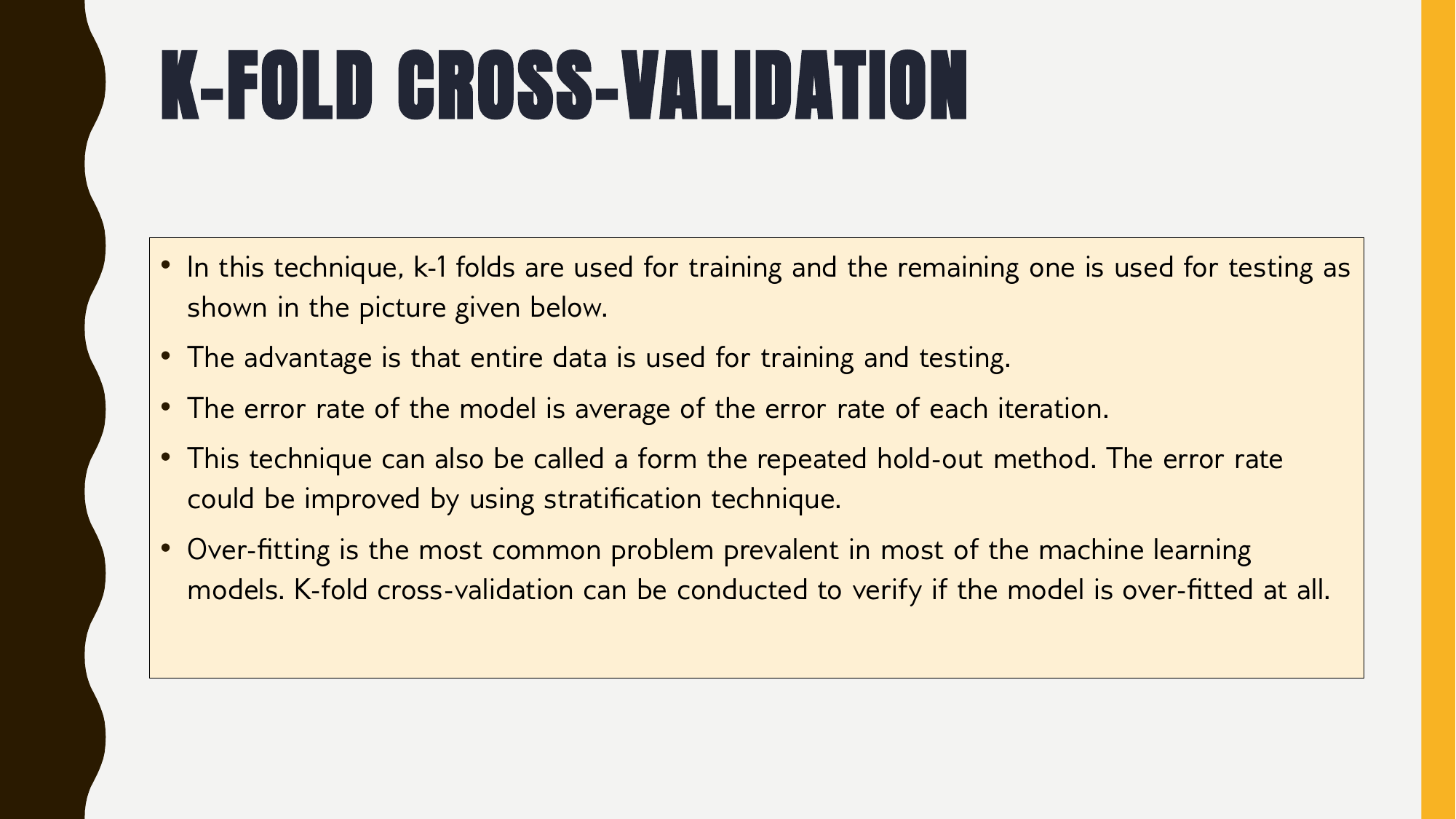

# K-Fold Cross-Validation
In this technique, k-1 folds are used for training and the remaining one is used for testing as shown in the picture given below.
The advantage is that entire data is used for training and testing.
The error rate of the model is average of the error rate of each iteration.
This technique can also be called a form the repeated hold-out method. The error rate could be improved by using stratification technique.
Over-fitting is the most common problem prevalent in most of the machine learning models. K-fold cross-validation can be conducted to verify if the model is over-fitted at all.